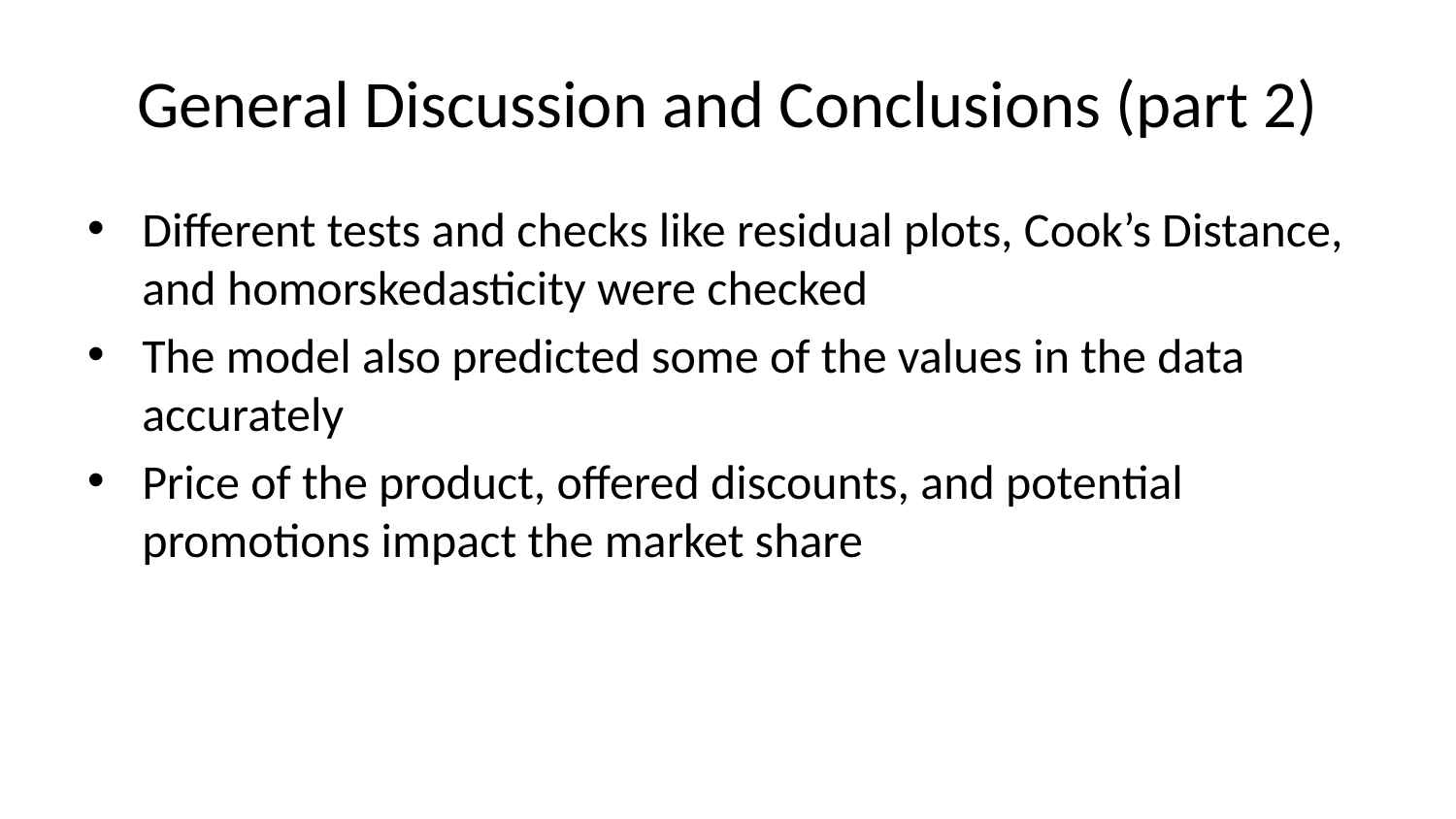

# General Discussion and Conclusions (part 2)
Different tests and checks like residual plots, Cook’s Distance, and homorskedasticity were checked
The model also predicted some of the values in the data accurately
Price of the product, offered discounts, and potential promotions impact the market share